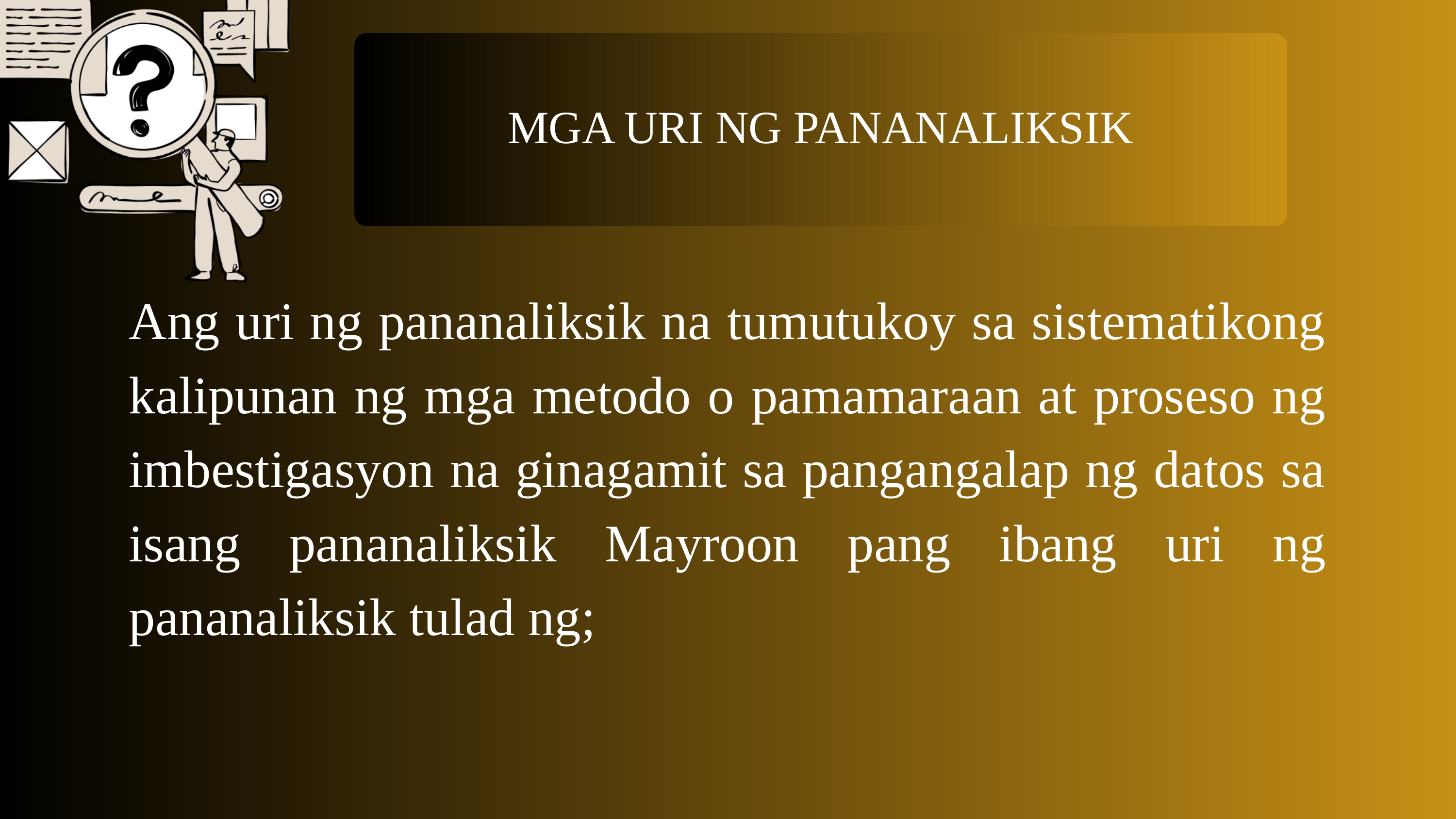

MGA URI NG PANANALIKSIK
Ang uri ng pananaliksik na tumutukoy sa sistematikong kalipunan ng mga metodo o pamamaraan at proseso ng imbestigasyon na ginagamit sa pangangalap ng datos sa isang pananaliksik Mayroon pang ibang uri ng pananaliksik tulad ng;